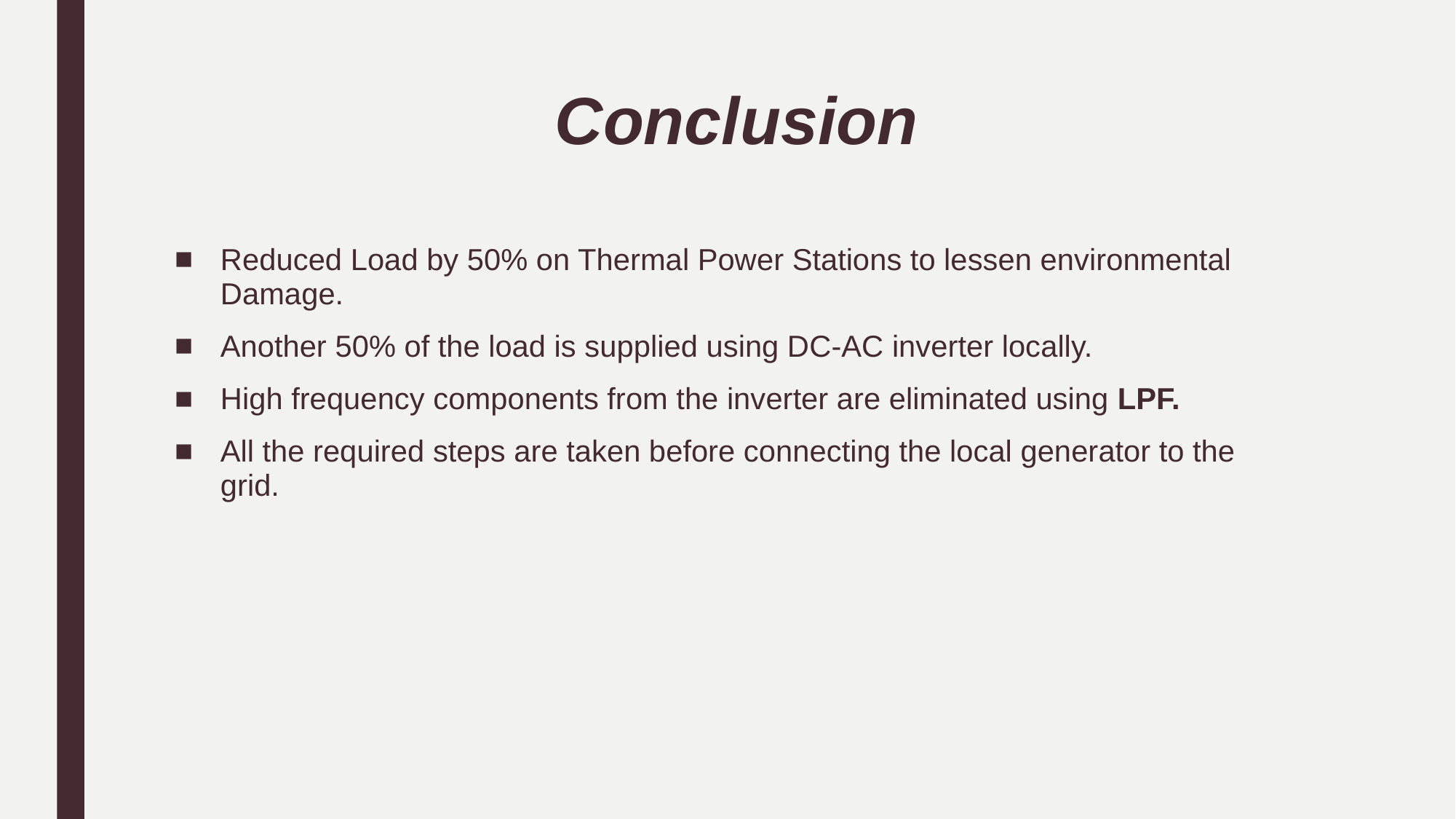

# Conclusion
Reduced Load by 50% on Thermal Power Stations to lessen environmental Damage.
Another 50% of the load is supplied using DC-AC inverter locally.
High frequency components from the inverter are eliminated using LPF.
All the required steps are taken before connecting the local generator to the grid.